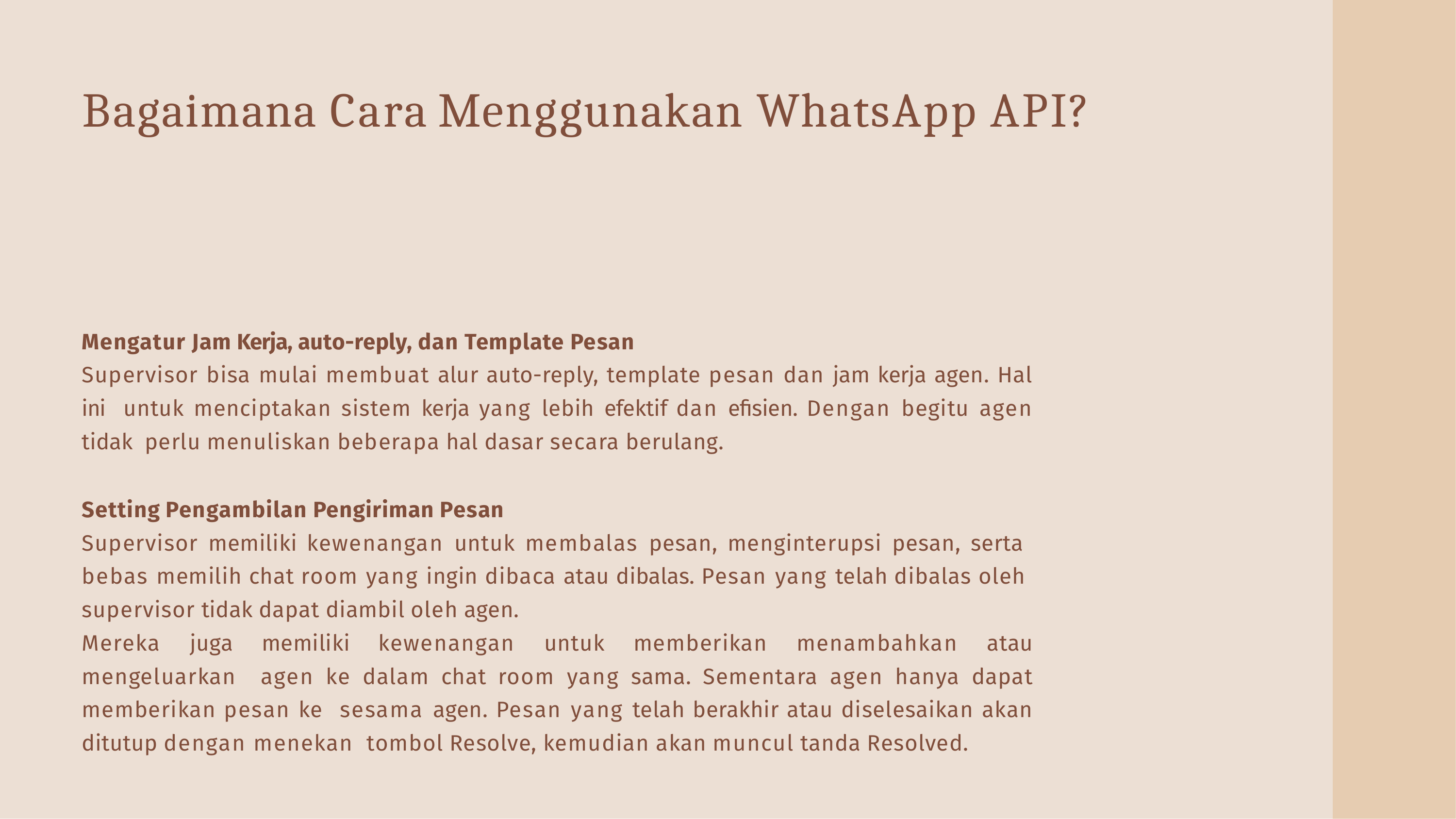

# Bagaimana Cara Menggunakan WhatsApp API?
Mengatur Jam Kerja, auto-reply, dan Template Pesan
Supervisor bisa mulai membuat alur auto-reply, template pesan dan jam kerja agen. Hal ini  untuk menciptakan sistem kerja yang lebih efektif dan efisien. Dengan begitu agen tidak  perlu menuliskan beberapa hal dasar secara berulang.

Setting Pengambilan Pengiriman Pesan
Supervisor memiliki kewenangan untuk membalas pesan, menginterupsi pesan, serta  bebas memilih chat room yang ingin dibaca atau dibalas. Pesan yang telah dibalas oleh  supervisor tidak dapat diambil oleh agen.
Mereka juga memiliki kewenangan untuk memberikan menambahkan atau mengeluarkan  agen ke dalam chat room yang sama. Sementara agen hanya dapat memberikan pesan ke  sesama agen. Pesan yang telah berakhir atau diselesaikan akan ditutup dengan menekan  tombol Resolve, kemudian akan muncul tanda Resolved.